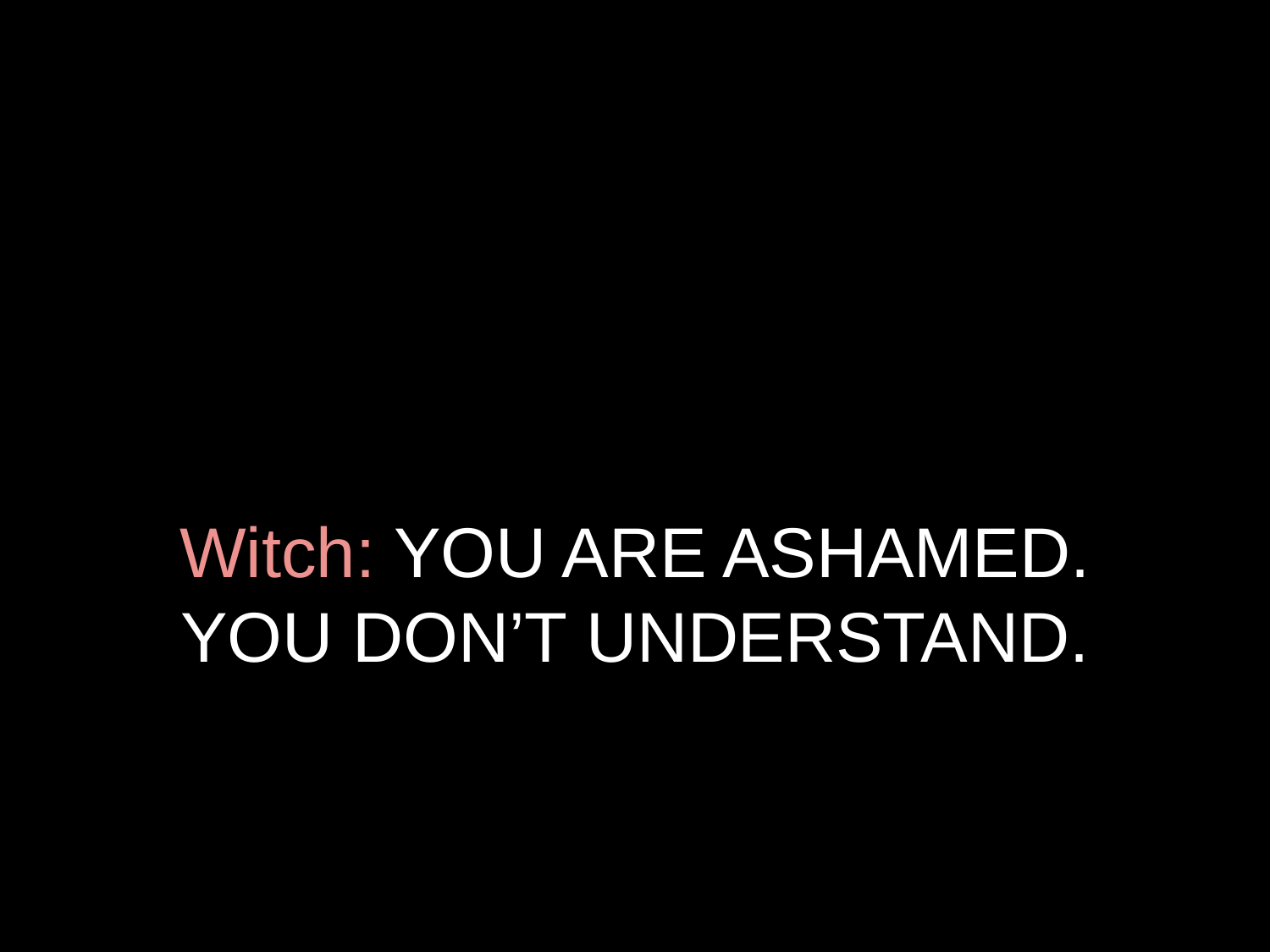

# Witch: YOU ARE ASHAMED. YOU DON’T UNDERSTAND.